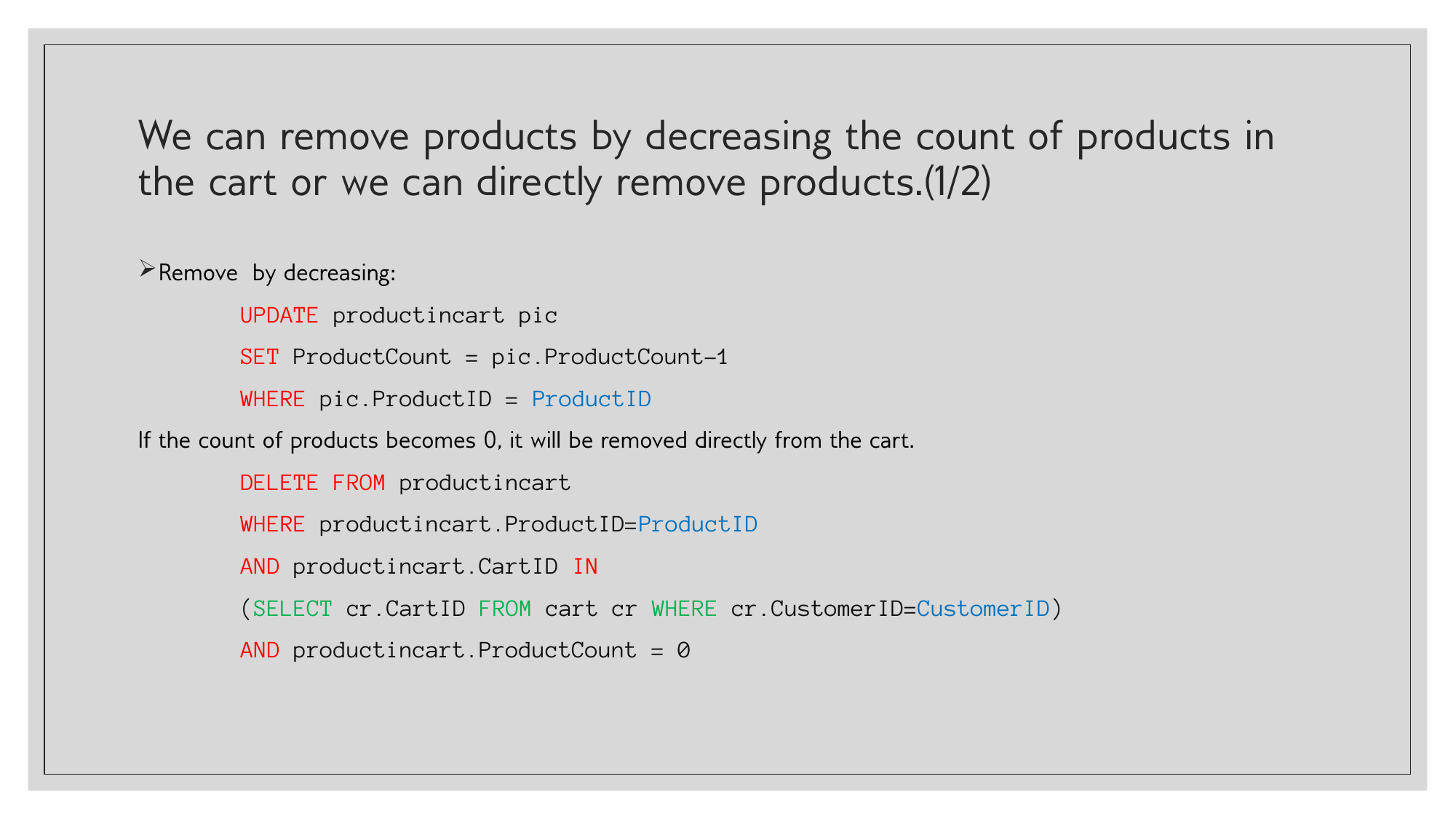

# We can remove products by decreasing the count of products in the cart or we can directly remove products.(1/2)
Remove  by decreasing:
	UPDATE productincart pic
		SET ProductCount = pic.ProductCount-1
	WHERE pic.ProductID = ProductID
If the count of products becomes 0, it will be removed directly from the cart.
	DELETE FROM productincart
    		WHERE productincart.ProductID=ProductID
	AND productincart.CartID IN
		(SELECT cr.CartID FROM cart cr WHERE cr.CustomerID=CustomerID)
	AND productincart.ProductCount = 0